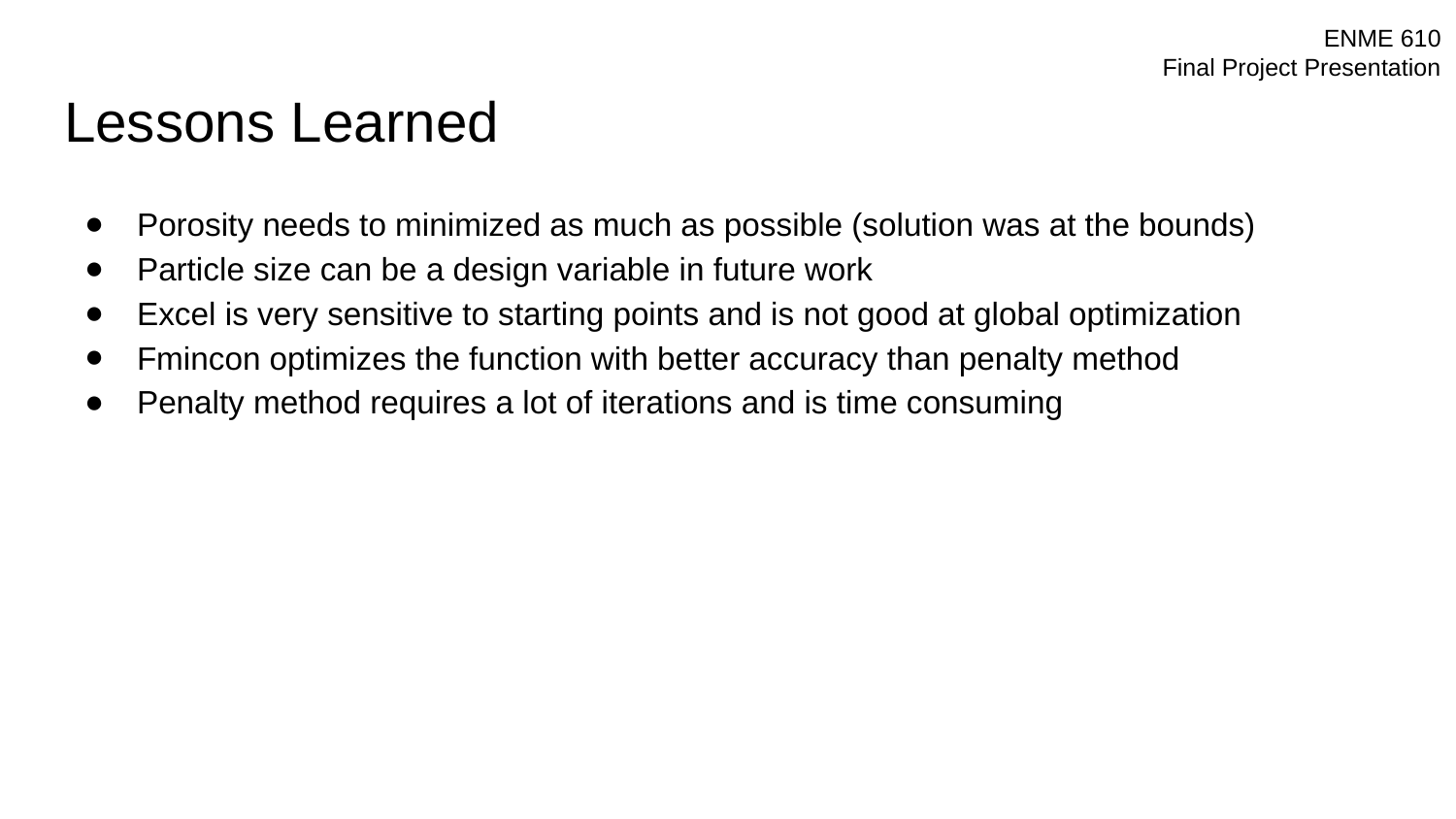

# Lessons Learned
Porosity needs to minimized as much as possible (solution was at the bounds)
Particle size can be a design variable in future work
Excel is very sensitive to starting points and is not good at global optimization
Fmincon optimizes the function with better accuracy than penalty method
Penalty method requires a lot of iterations and is time consuming